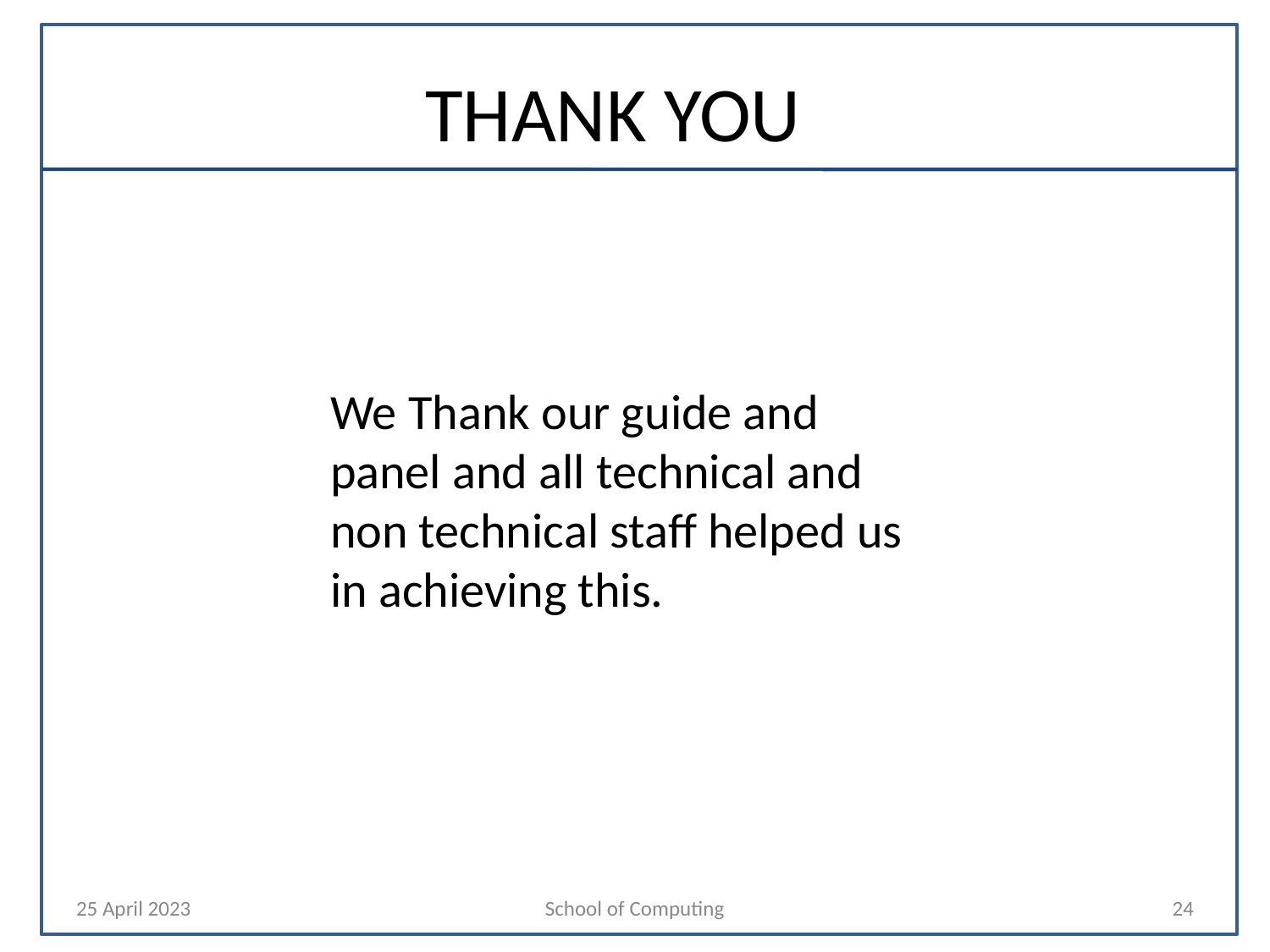

# THANK YOU
We Thank our guide and panel and all technical and non technical staff helped us in achieving this.
25 April 2023
School of Computing
24